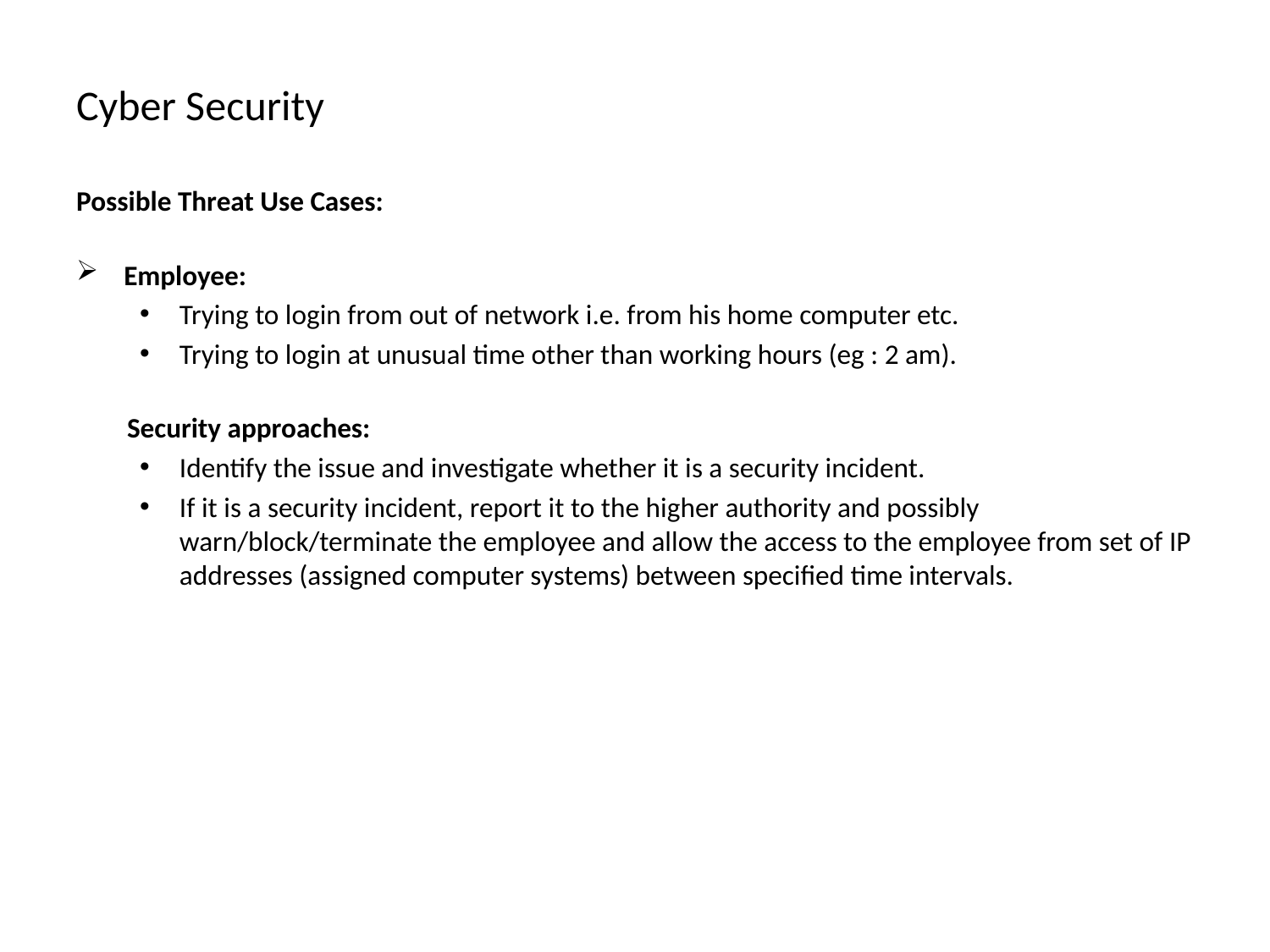

# Cyber Security

Possible Threat Use Cases:

Employee:
Trying to login from out of network i.e. from his home computer etc.
Trying to login at unusual time other than working hours (eg : 2 am).

        Security approaches:
Identify the issue and investigate whether it is a security incident.
If it is a security incident, report it to the higher authority and possibly warn/block/terminate the employee and allow the access to the employee from set of IP addresses (assigned computer systems) between specified time intervals.